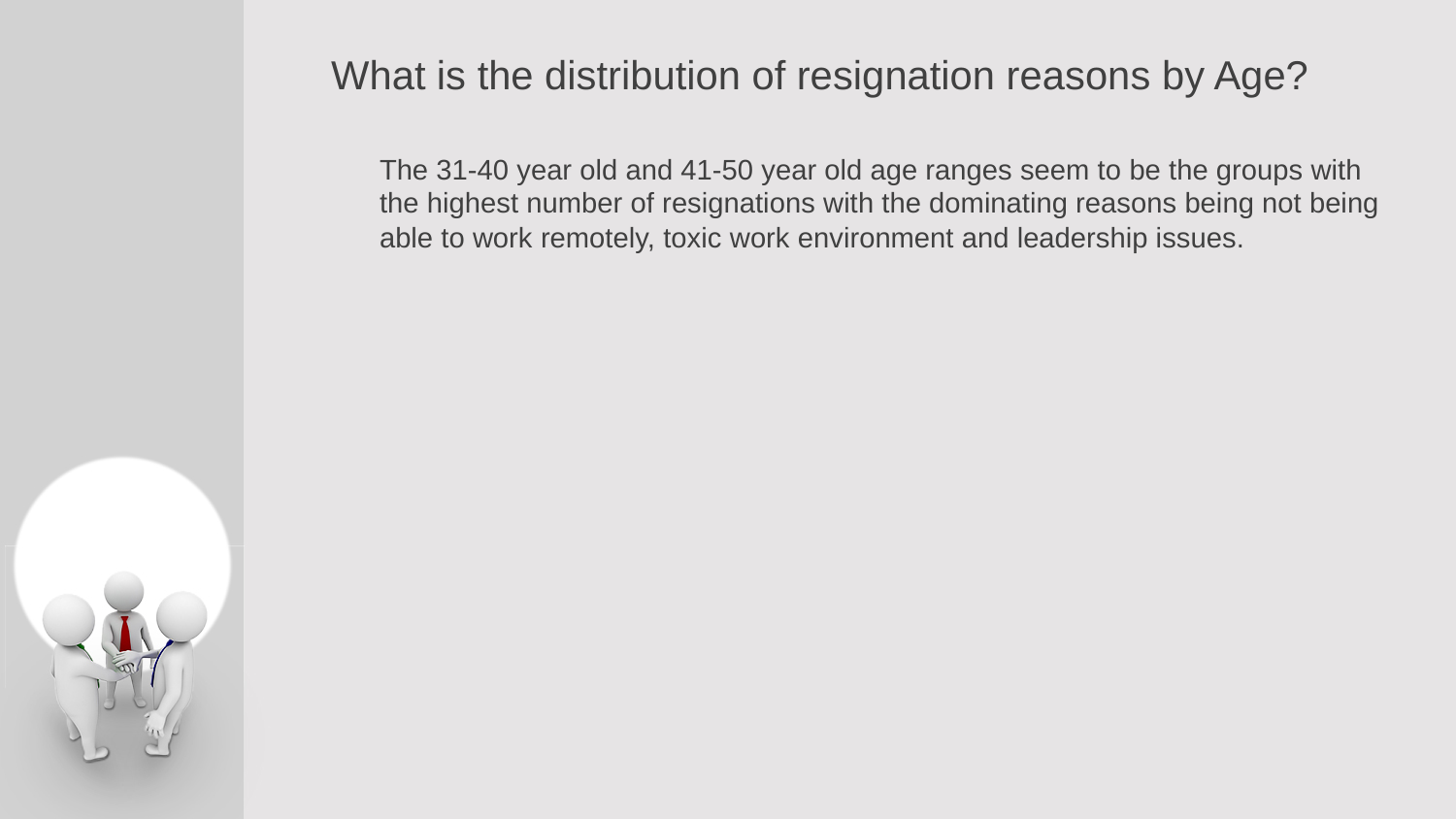

What is the distribution of resignation reasons by Age?

The 31-40 year old and 41-50 year old age ranges seem to be the groups with the highest number of resignations with the dominating reasons being not being able to work remotely, toxic work environment and leadership issues.